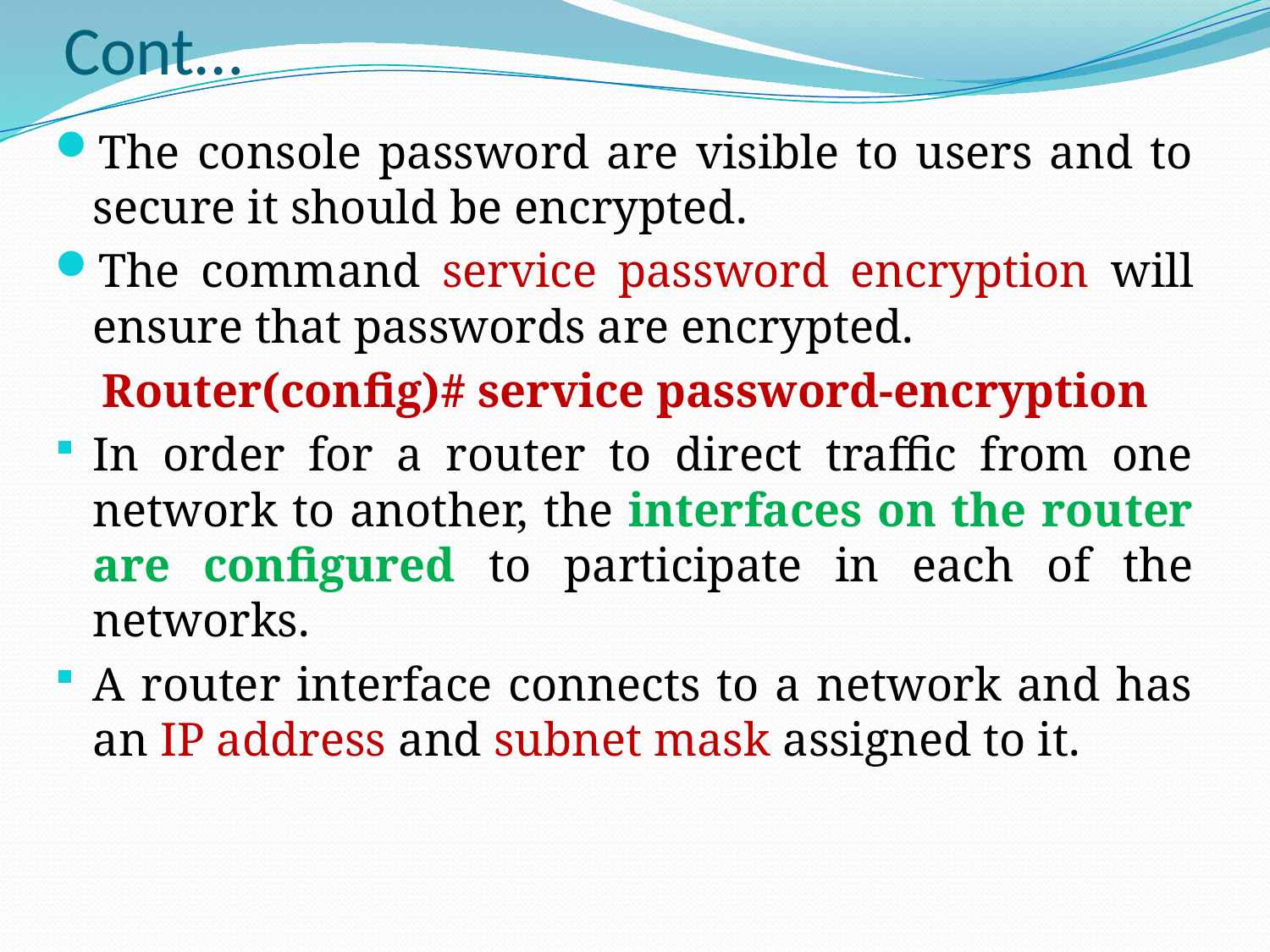

# Cont…
The console password are visible to users and to secure it should be encrypted.
The command service password encryption will ensure that passwords are encrypted.
    Router(config)# service password-encryption
In order for a router to direct traffic from one network to another, the interfaces on the router are configured to participate in each of the networks.
A router interface connects to a network and has an IP address and subnet mask assigned to it.